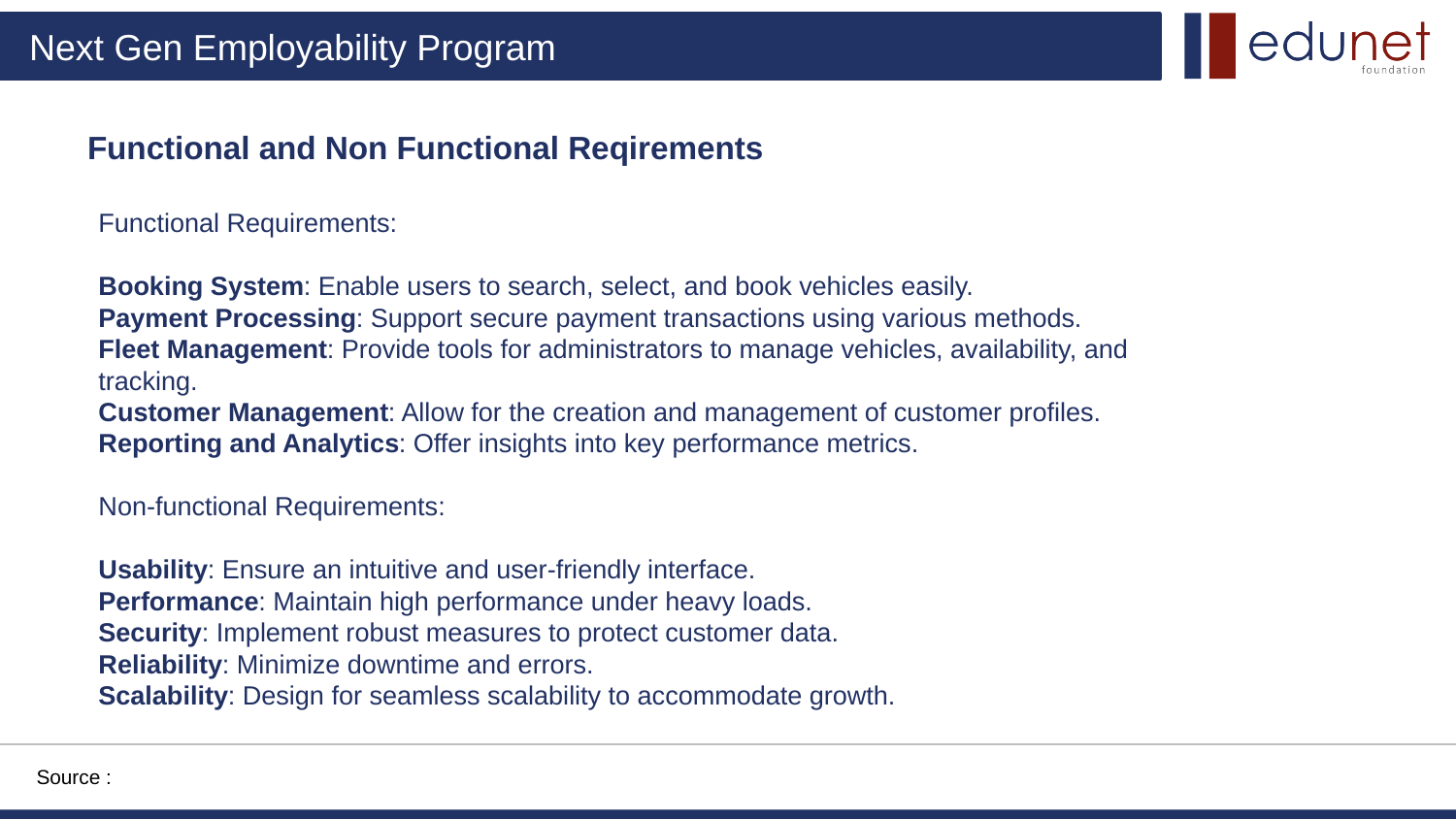

Functional and Non Functional Reqirements

Functional Requirements:

Booking System: Enable users to search, select, and book vehicles easily.
Payment Processing: Support secure payment transactions using various methods.
Fleet Management: Provide tools for administrators to manage vehicles, availability, and tracking.
Customer Management: Allow for the creation and management of customer profiles.
Reporting and Analytics: Offer insights into key performance metrics.

Non-functional Requirements:

Usability: Ensure an intuitive and user-friendly interface.
Performance: Maintain high performance under heavy loads.
Security: Implement robust measures to protect customer data.
Reliability: Minimize downtime and errors.
Scalability: Design for seamless scalability to accommodate growth.

Source :